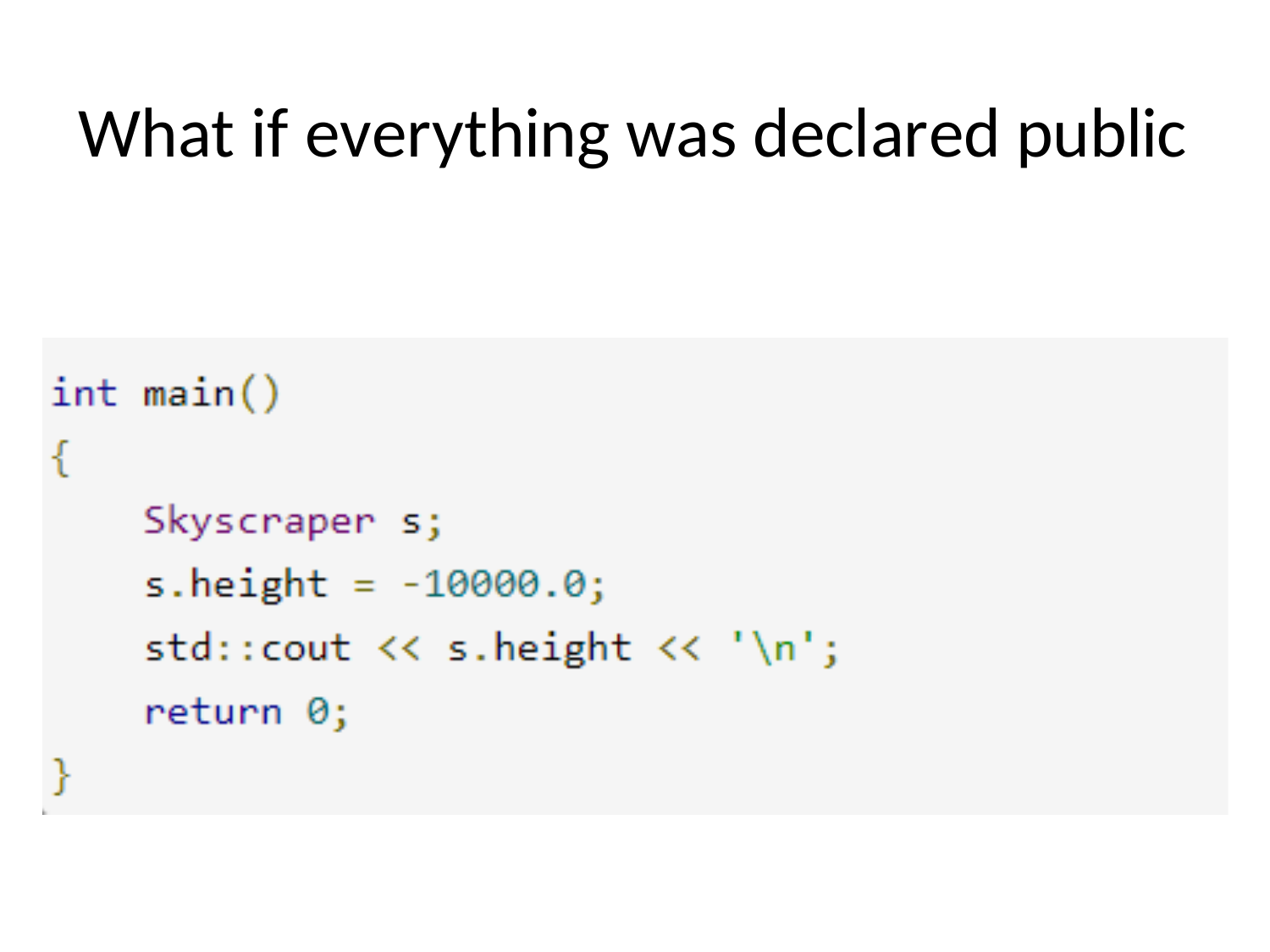

# What if everything was declared public